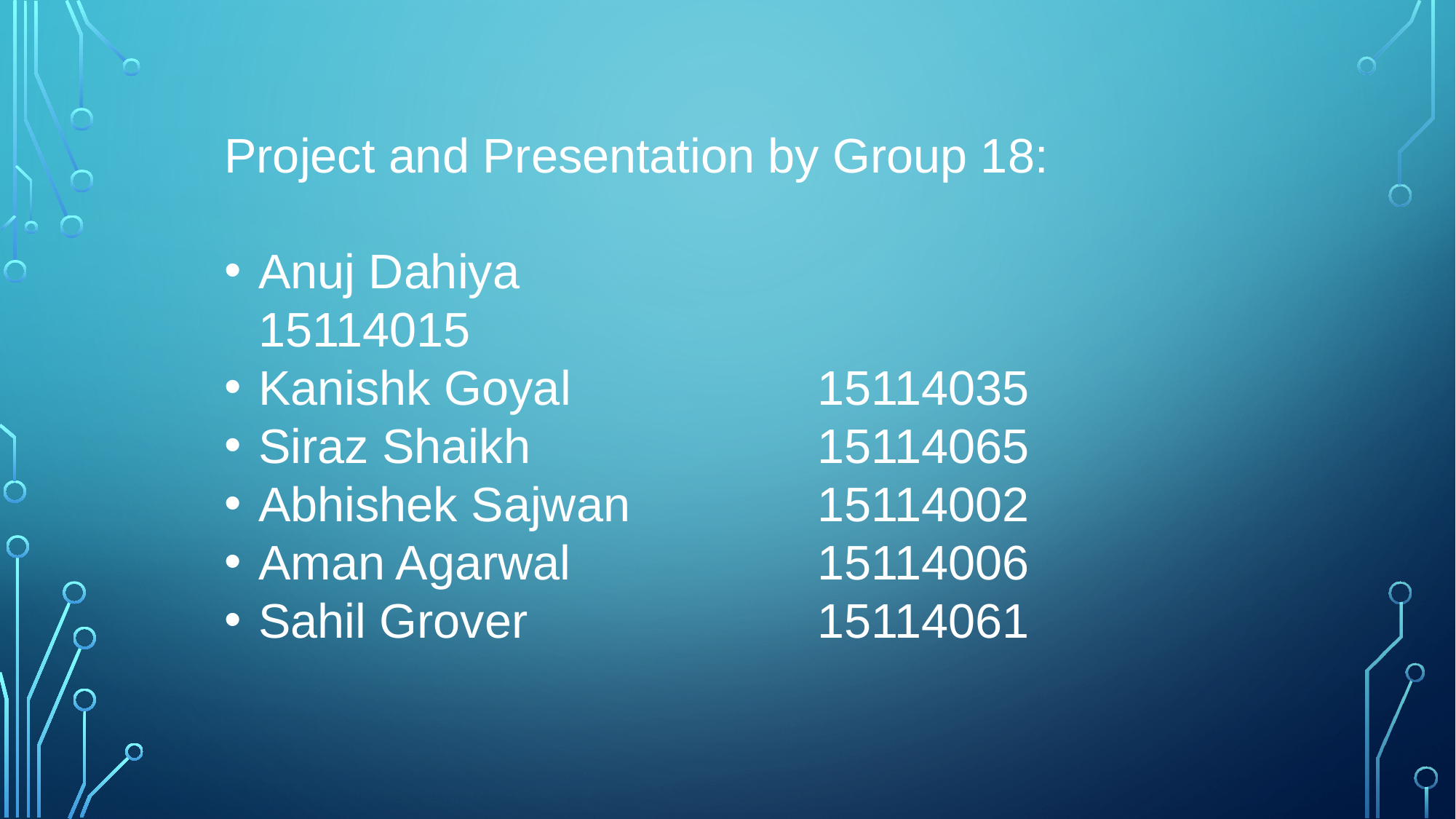

Project and Presentation by Group 18:

Anuj Dahiya		 		 15114015
Kanishk Goyal		 	 15114035
Siraz Shaikh 		 	 15114065
Abhishek Sajwan		 15114002
Aman Agarwal		 	 15114006
Sahil Grover	 	 	 15114061